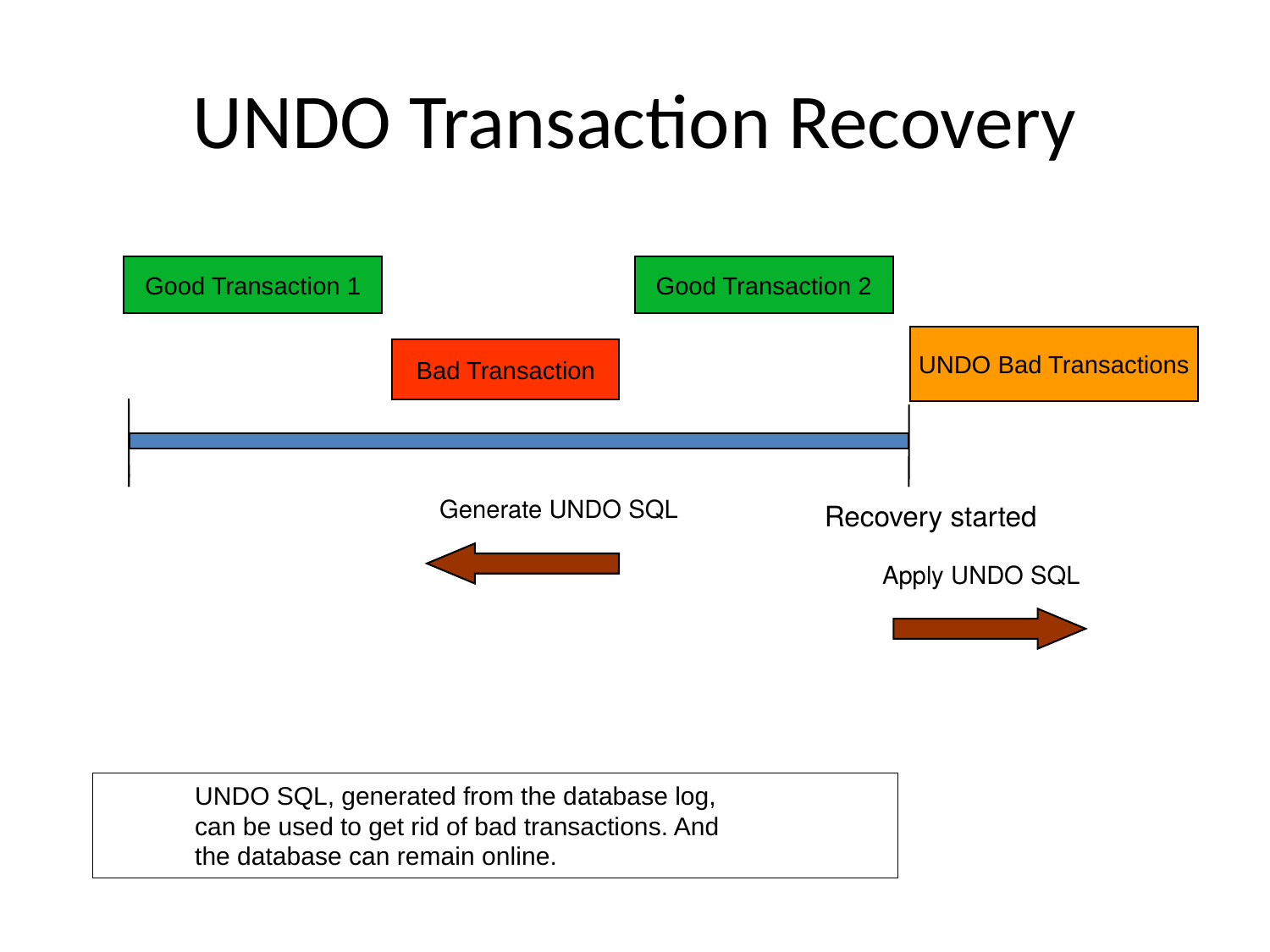

# UNDO Transaction Recovery
Good Transaction 1
Good Transaction 2
UNDO Bad Transactions
Bad Transaction

Generate UNDO SQL
Recovery started

Apply UNDO SQL

	UNDO SQL, generated from the database log,
can be used to get rid of bad transactions. And
the database can remain online.